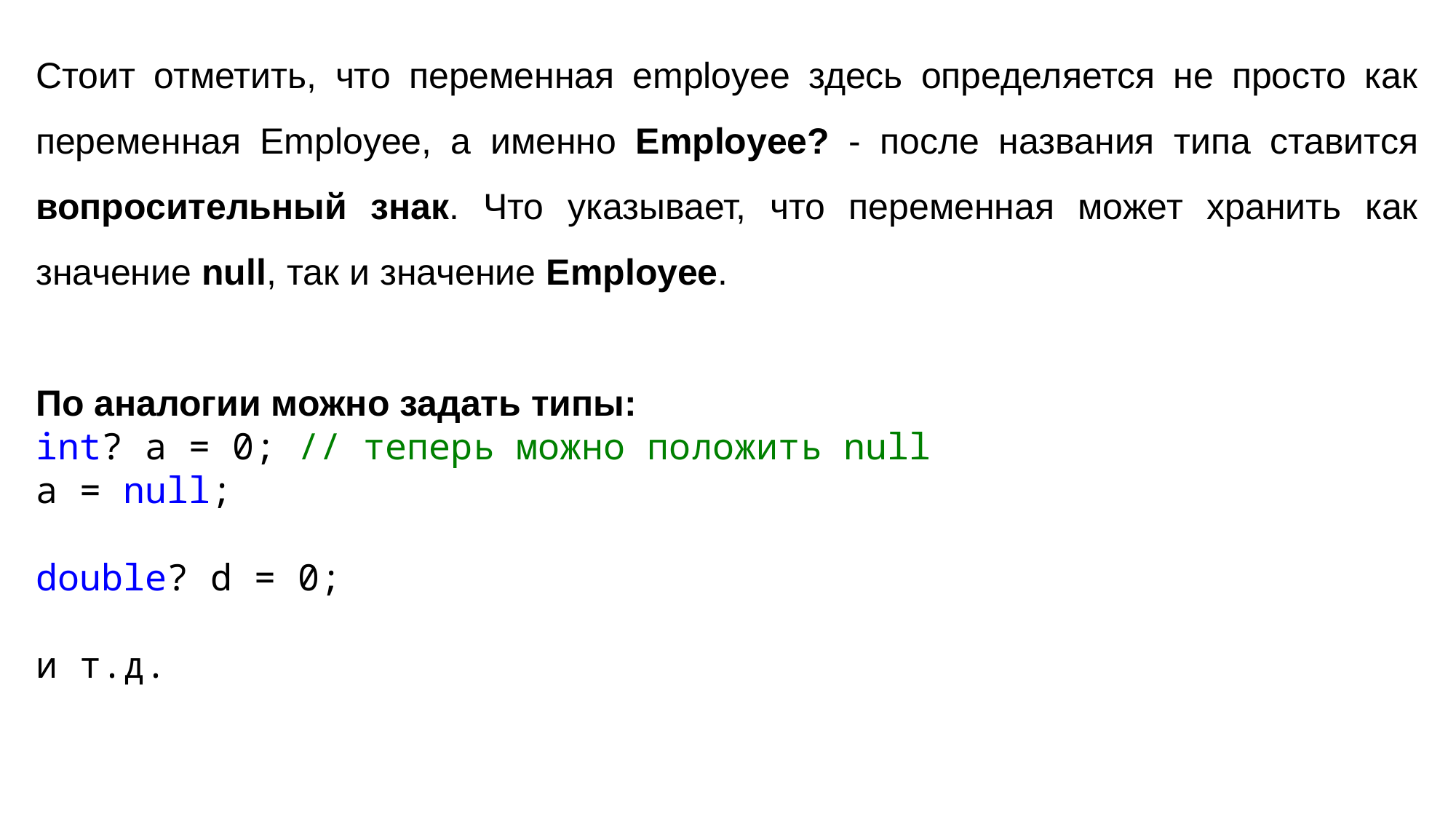

Стоит отметить, что переменная employee здесь определяется не просто как переменная Employee, а именно Employee? - после названия типа ставится вопросительный знак. Что указывает, что переменная может хранить как значение null, так и значение Employee.

По аналогии можно задать типы:
int? a = 0; // теперь можно положить null
a = null;

double? d = 0;

и т.д.